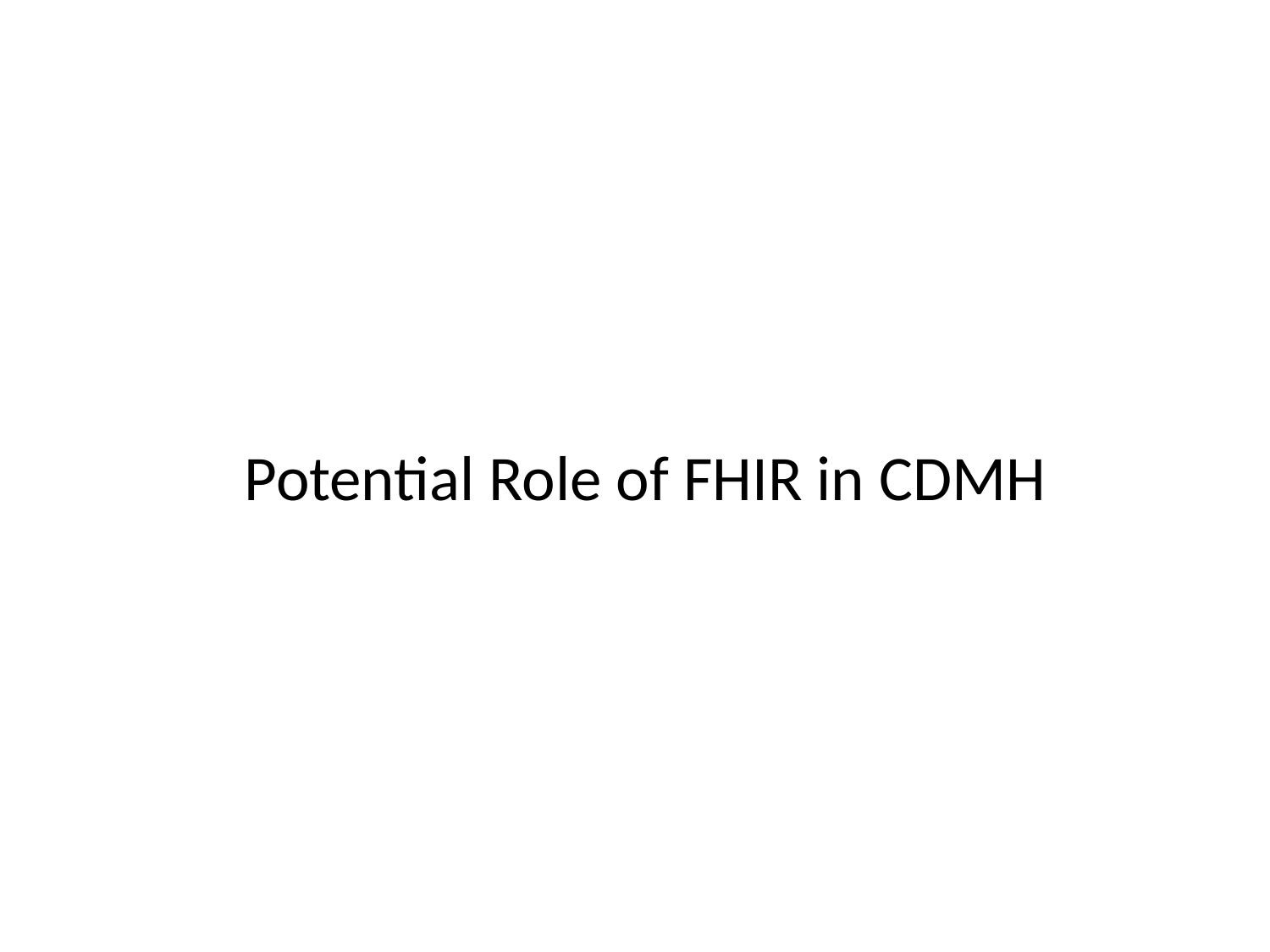

# Potential Role of FHIR in CDMH